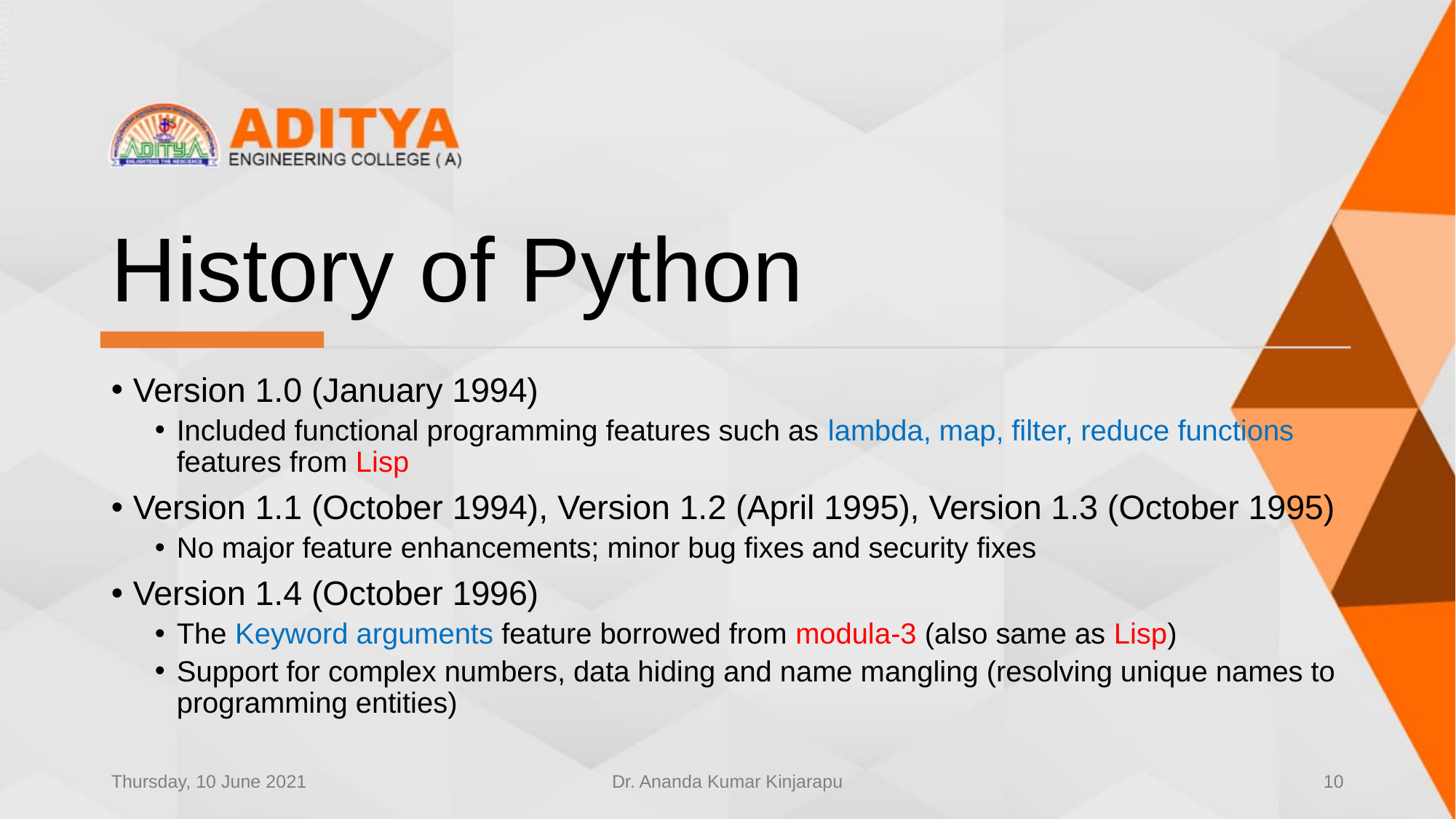

# History of Python

Version 1.0 (January 1994)
Included functional programming features such as lambda, map, filter, reduce functions features from Lisp
Version 1.1 (October 1994), Version 1.2 (April 1995), Version 1.3 (October 1995)
No major feature enhancements; minor bug fixes and security fixes
Version 1.4 (October 1996)
The Keyword arguments feature borrowed from modula-3 (also same as Lisp)
Support for complex numbers, data hiding and name mangling (resolving unique names to programming entities)

Thursday, 10 June 2021
Dr. Ananda Kumar Kinjarapu
10